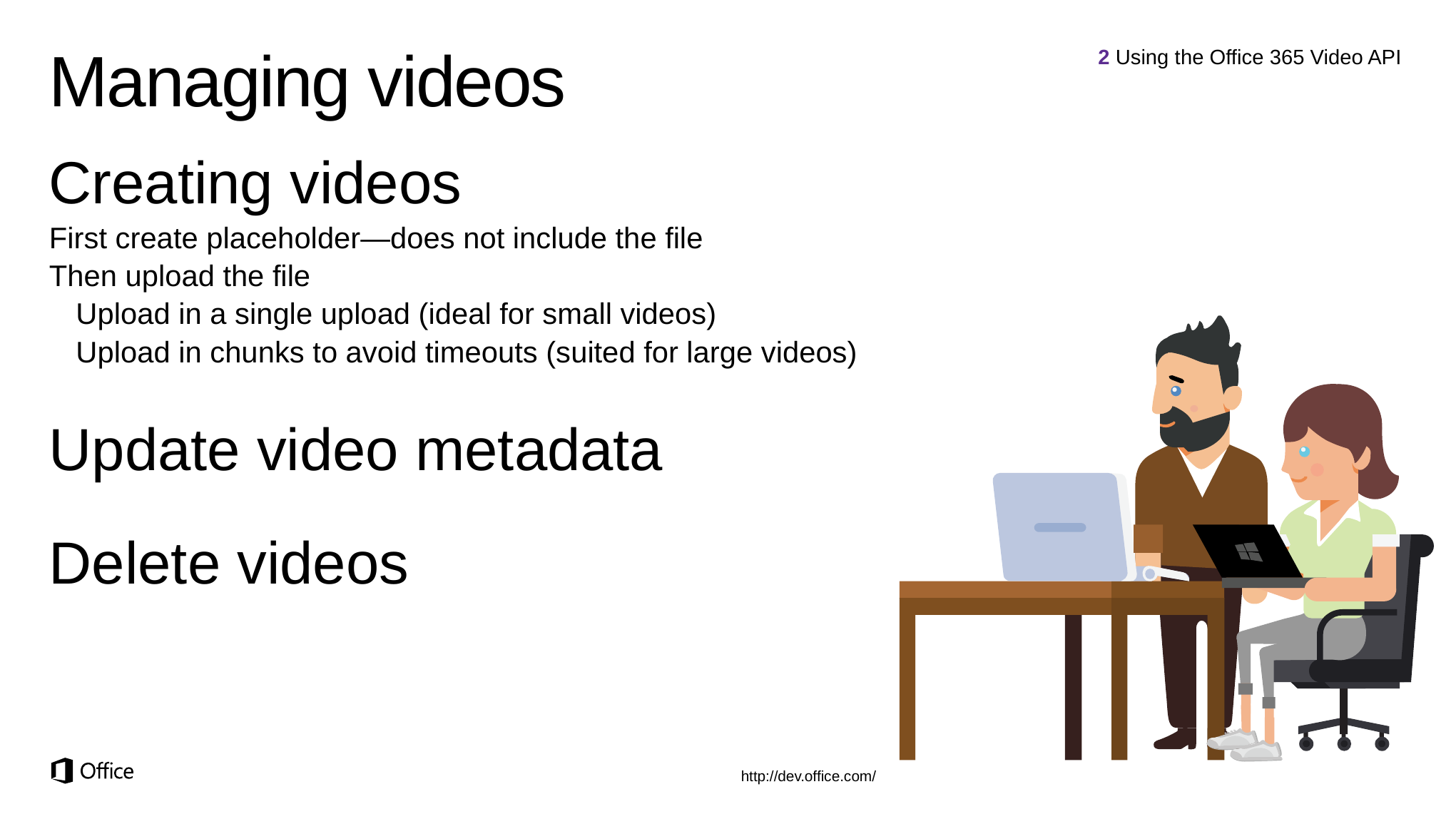

2 Using the Office 365 Video API
# Managing videos
Creating videos
First create placeholder—does not include the file
Then upload the file
Upload in a single upload (ideal for small videos)
Upload in chunks to avoid timeouts (suited for large videos)

Update video metadata

Delete videos